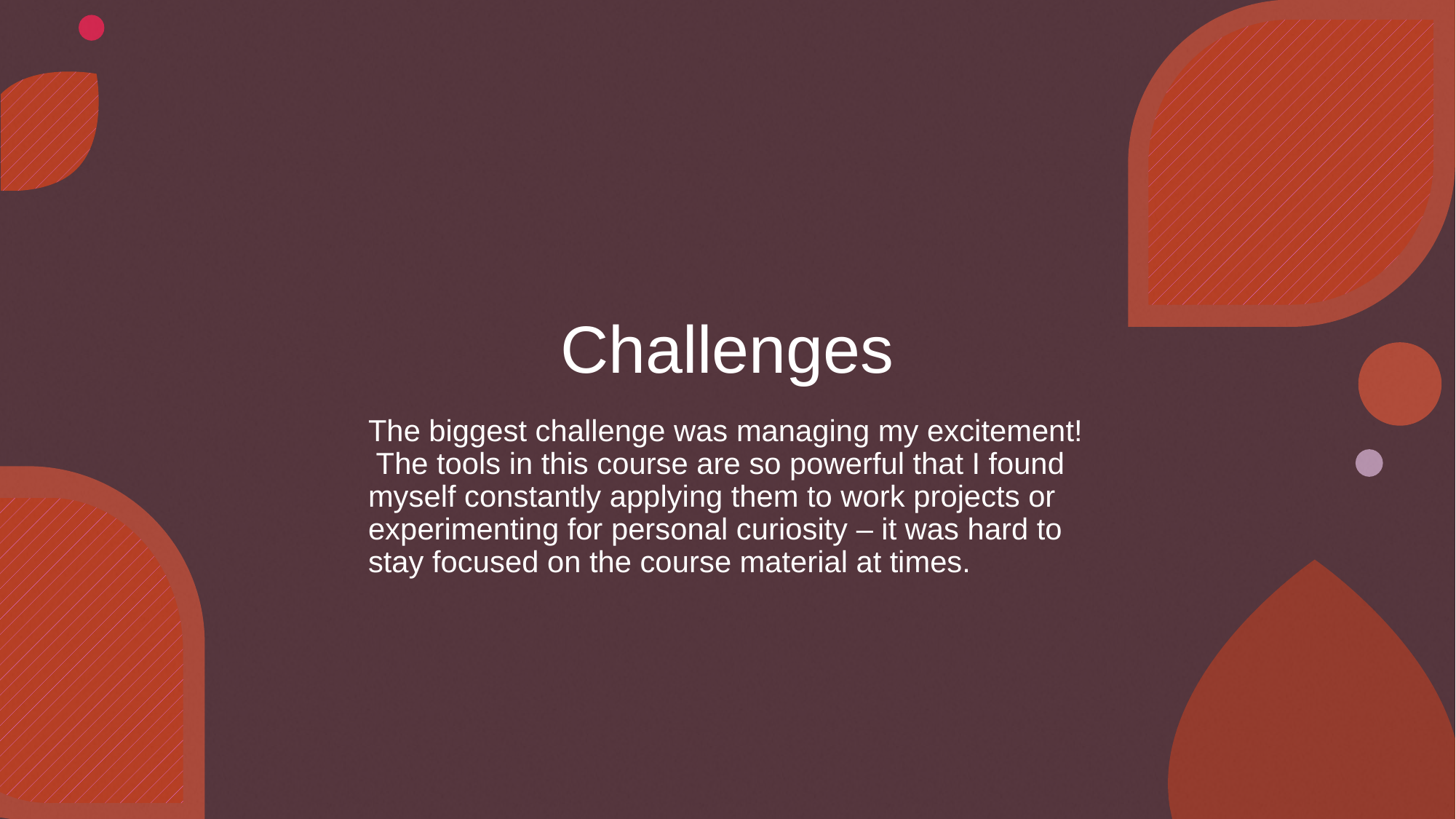

# Challenges
The biggest challenge was managing my excitement!  The tools in this course are so powerful that I found myself constantly applying them to work projects or experimenting for personal curiosity – it was hard to stay focused on the course material at times.